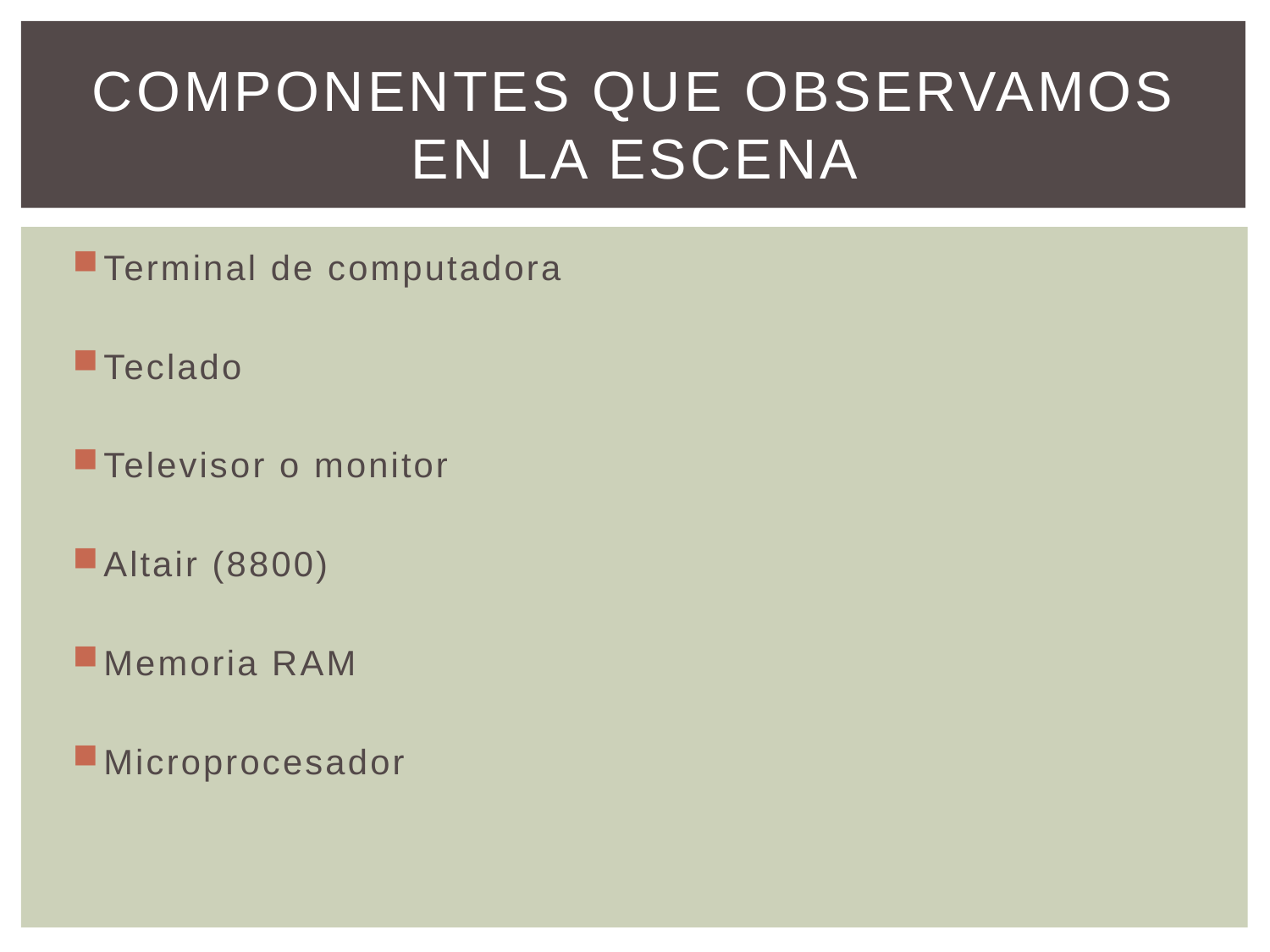

# Componentes que observamos en la escena
Terminal de computadora

Teclado

Televisor o monitor

Altair (8800)

Memoria RAM

Microprocesador